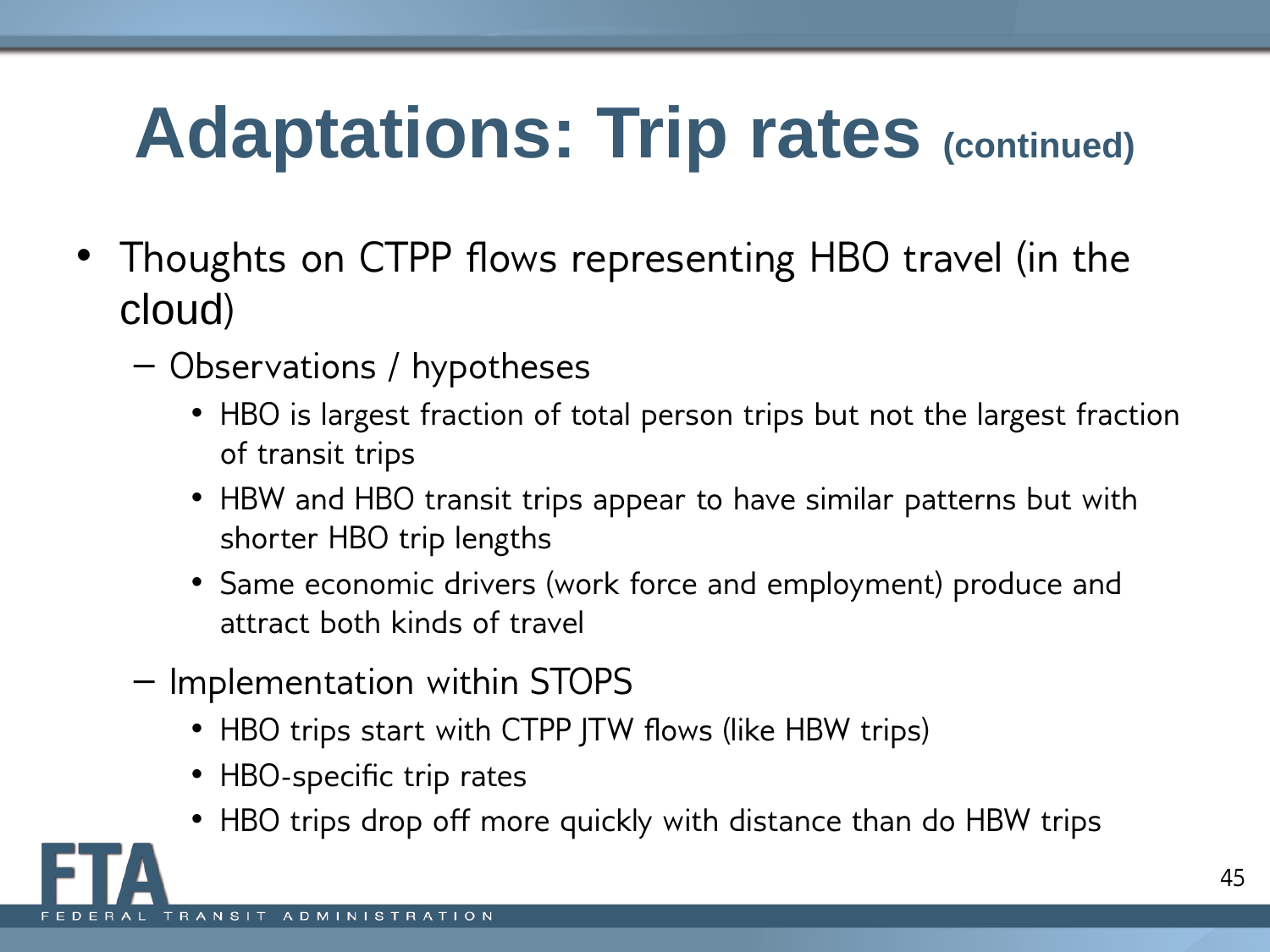

# Adaptations: Trip rates (continued)
Thoughts on CTPP flows representing HBO travel (in the cloud)
Observations / hypotheses
HBO is largest fraction of total person trips but not the largest fraction of transit trips
HBW and HBO transit trips appear to have similar patterns but with shorter HBO trip lengths
Same economic drivers (work force and employment) produce and attract both kinds of travel
Implementation within STOPS
HBO trips start with CTPP JTW flows (like HBW trips)
HBO-specific trip rates
HBO trips drop off more quickly with distance than do HBW trips